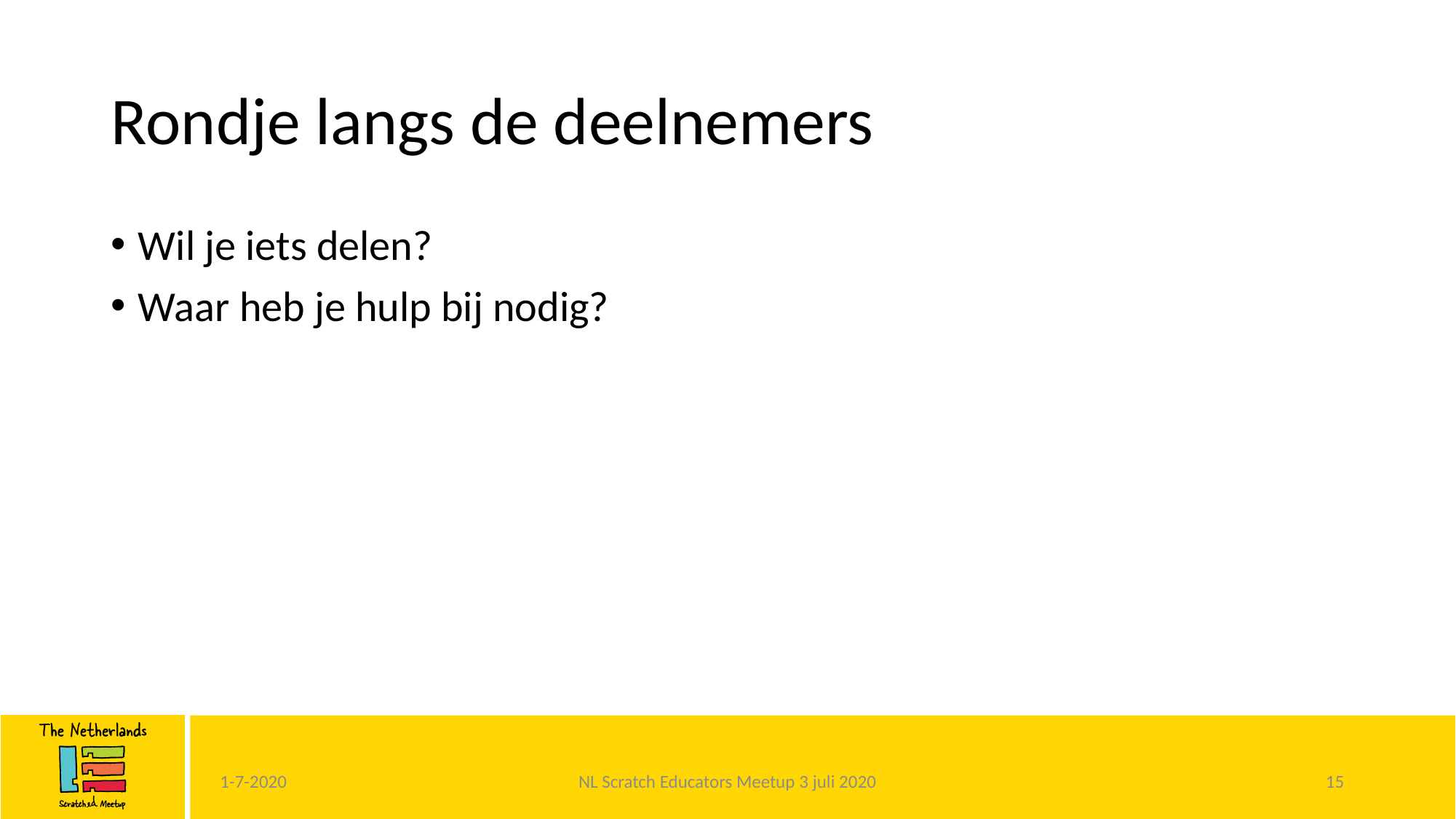

# Rondje langs de deelnemers
Wil je iets delen?
Waar heb je hulp bij nodig?
1-7-2020
NL Scratch Educators Meetup 3 juli 2020
15